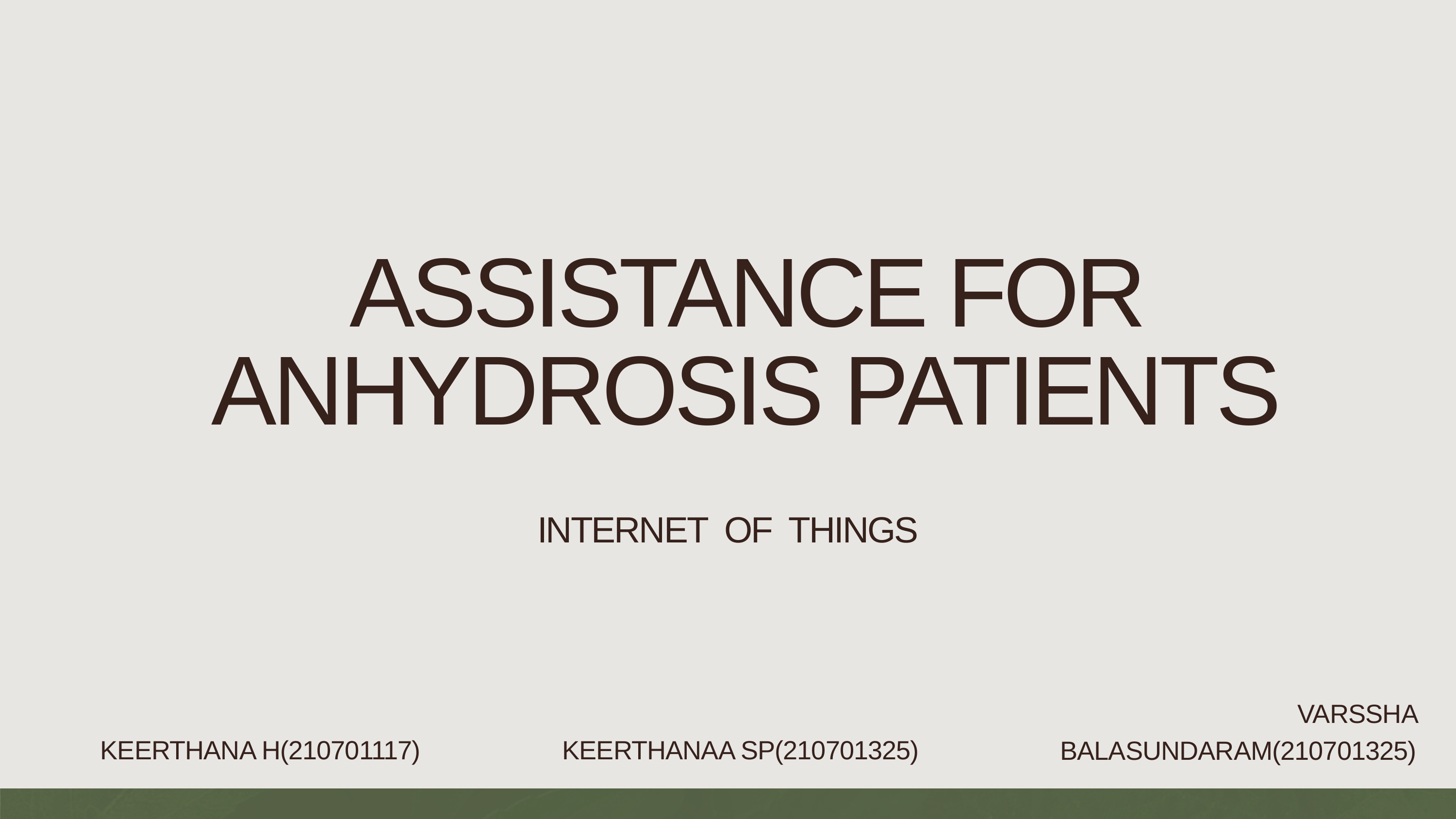

ASSISTANCE FOR ANHYDROSIS PATIENTS

INTERNET  OF  THINGS
VARSSHA BALASUNDARAM(210701325)
KEERTHANA H(210701117)
KEERTHANAA SP(210701325)